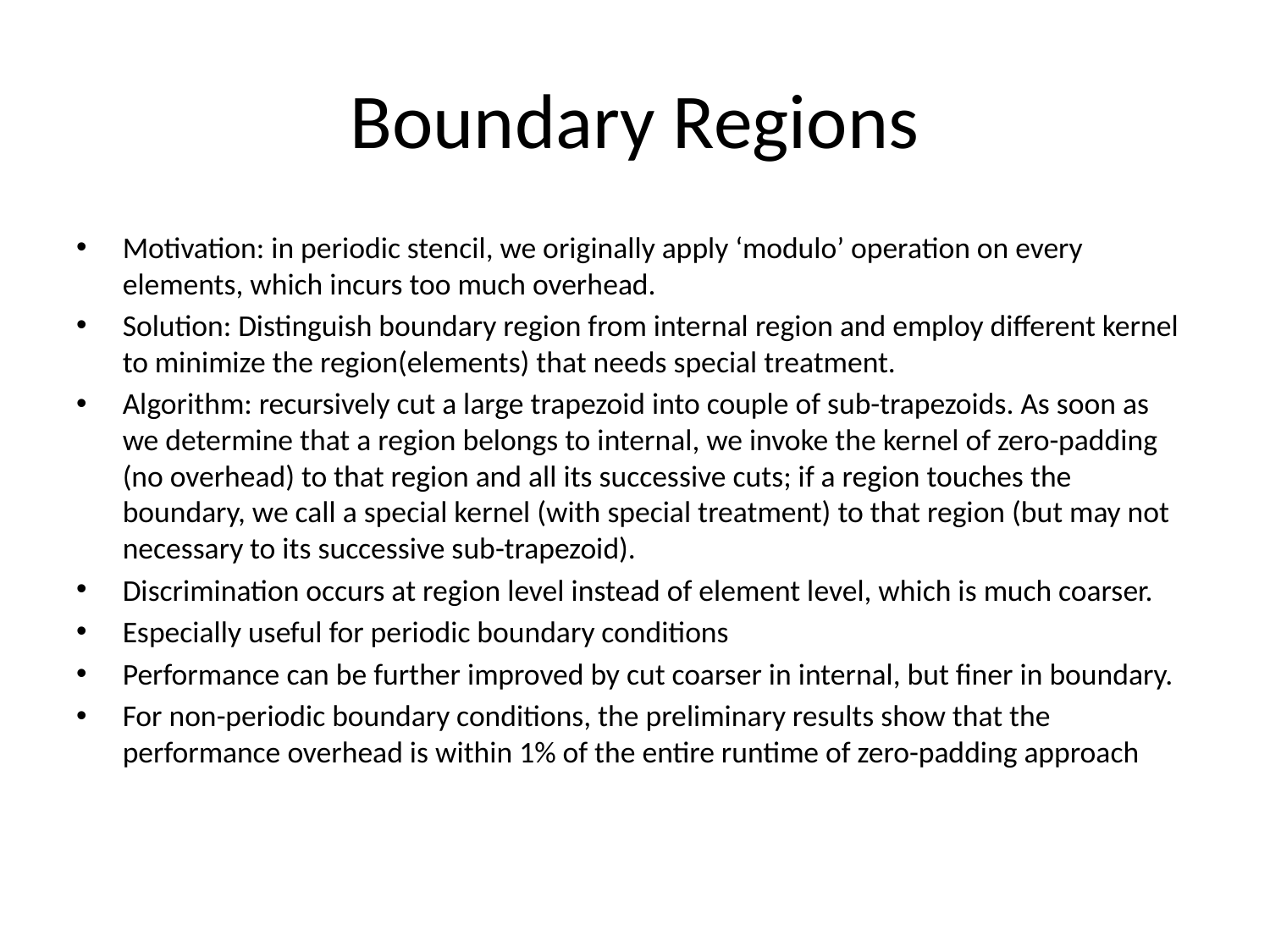

# Boundary Regions
Motivation: in periodic stencil, we originally apply ‘modulo’ operation on every elements, which incurs too much overhead.
Solution: Distinguish boundary region from internal region and employ different kernel to minimize the region(elements) that needs special treatment.
Algorithm: recursively cut a large trapezoid into couple of sub-trapezoids. As soon as we determine that a region belongs to internal, we invoke the kernel of zero-padding (no overhead) to that region and all its successive cuts; if a region touches the boundary, we call a special kernel (with special treatment) to that region (but may not necessary to its successive sub-trapezoid).
Discrimination occurs at region level instead of element level, which is much coarser.
Especially useful for periodic boundary conditions
Performance can be further improved by cut coarser in internal, but finer in boundary.
For non-periodic boundary conditions, the preliminary results show that the performance overhead is within 1% of the entire runtime of zero-padding approach